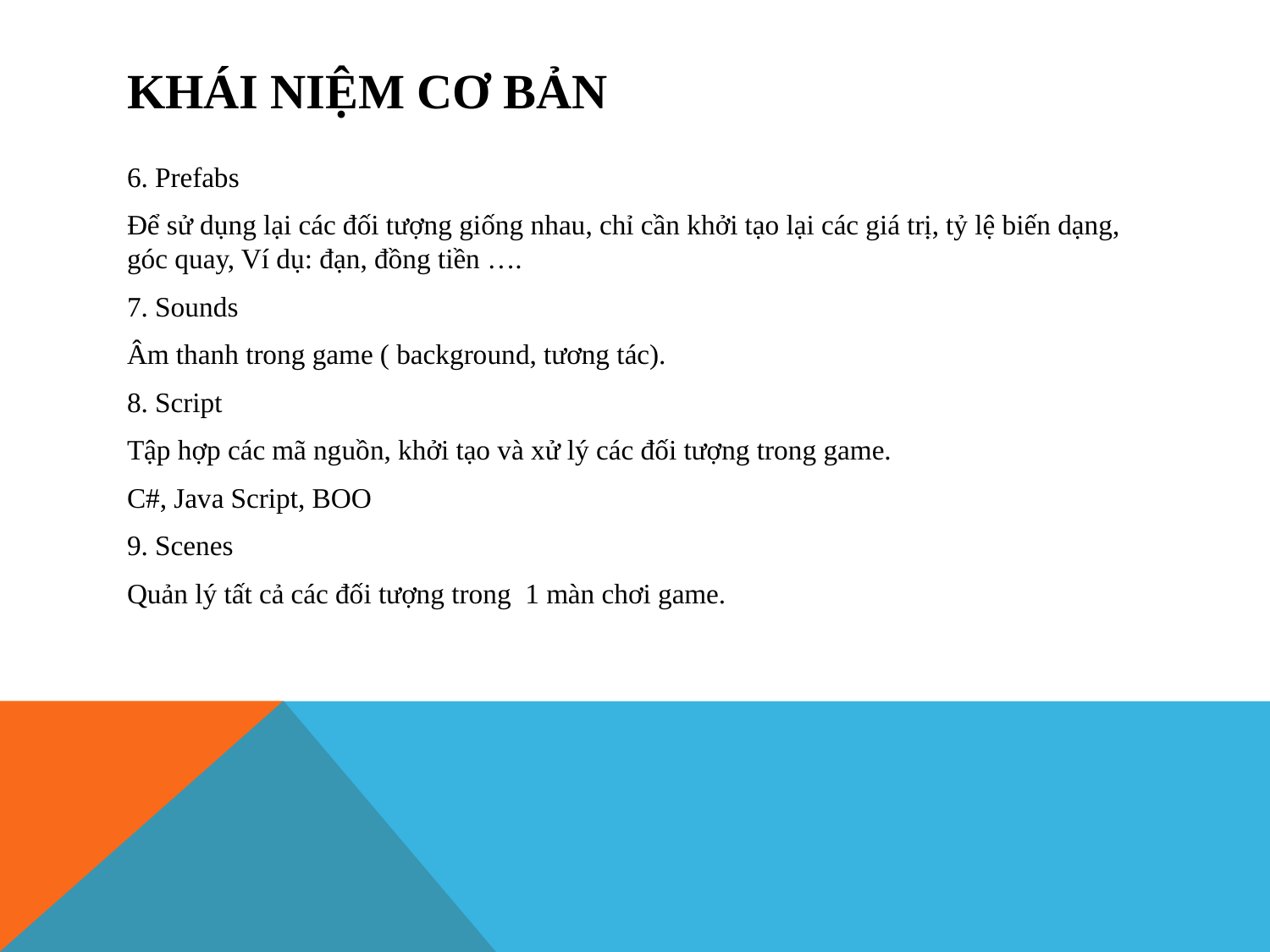

# Khái Niệm Cơ Bản
6. Prefabs
Để sử dụng lại các đối tượng giống nhau, chỉ cần khởi tạo lại các giá trị, tỷ lệ biến dạng, góc quay, Ví dụ: đạn, đồng tiền ….
7. Sounds
Âm thanh trong game ( background, tương tác).
8. Script
Tập hợp các mã nguồn, khởi tạo và xử lý các đối tượng trong game.
C#, Java Script, BOO
9. Scenes
Quản lý tất cả các đối tượng trong  1 màn chơi game.